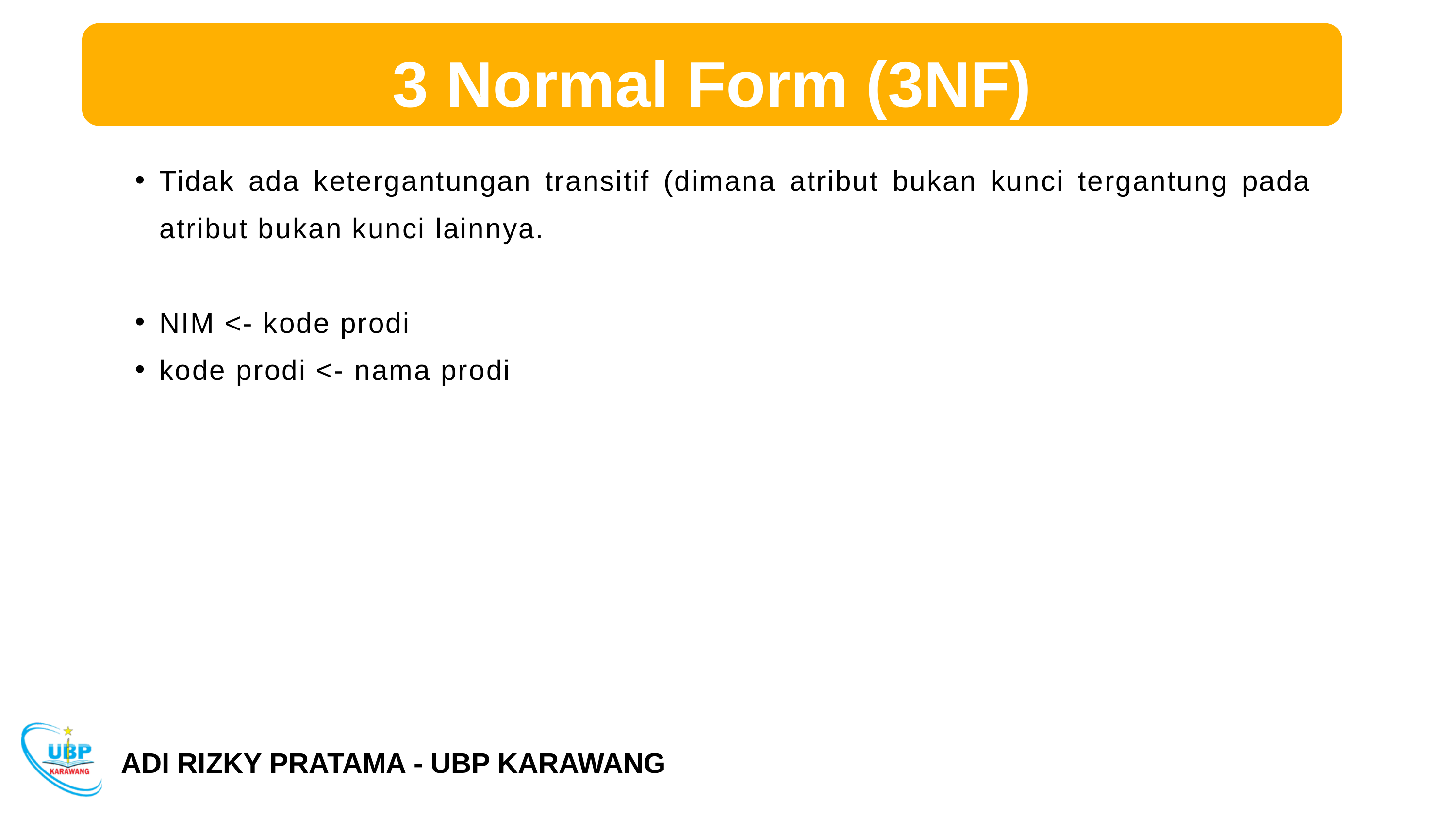

3 Normal Form (3NF)

Tidak ada ketergantungan transitif (dimana atribut bukan kunci tergantung pada atribut bukan kunci lainnya.

NIM <- kode prodi
kode prodi <- nama prodi

ADI RIZKY PRATAMA - UBP KARAWANG